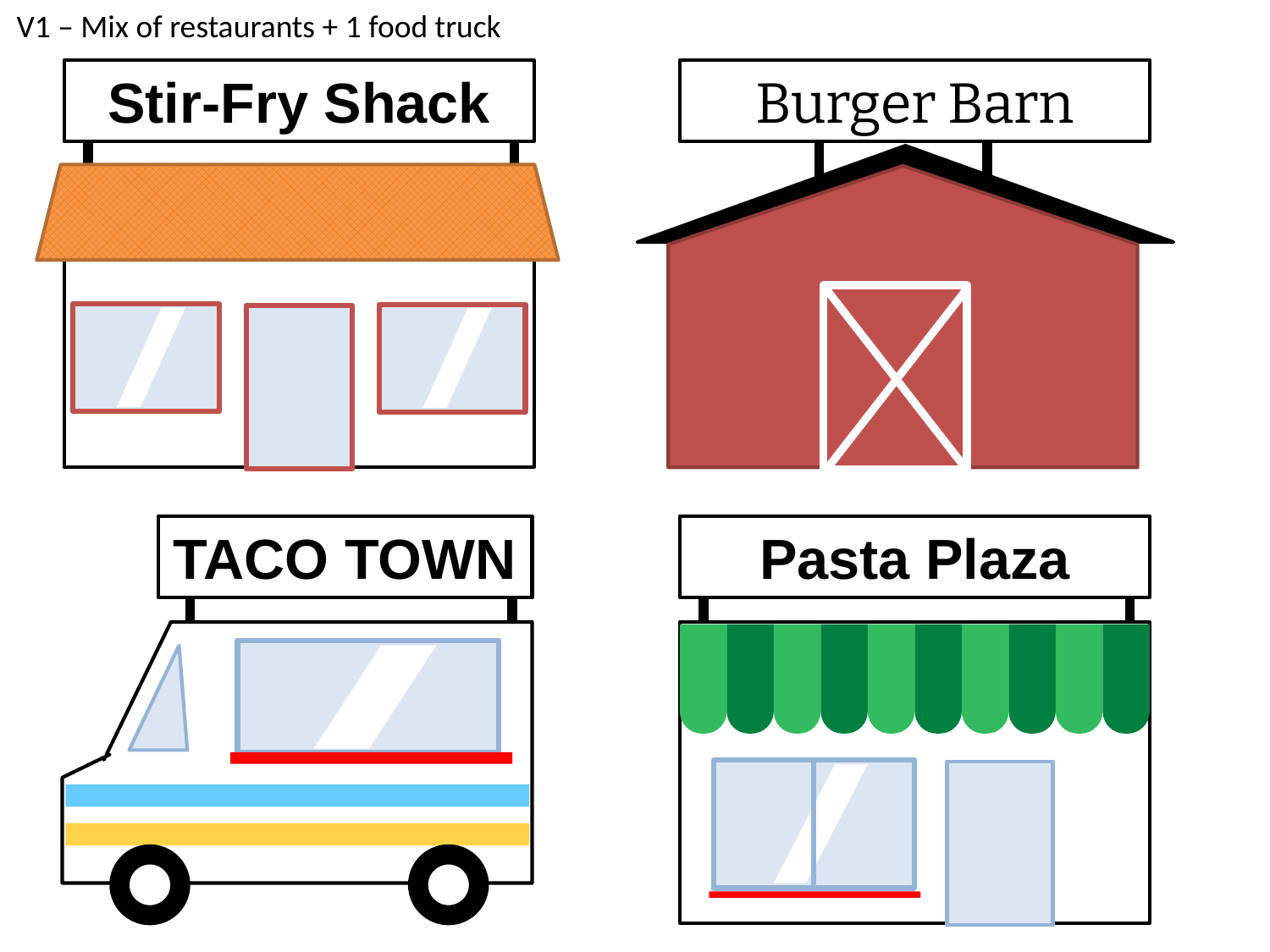

V1 – Mix of restaurants + 1 food truck
Stir-Fry Shack

Burger Barn

TACO TOWN

Pasta Plaza